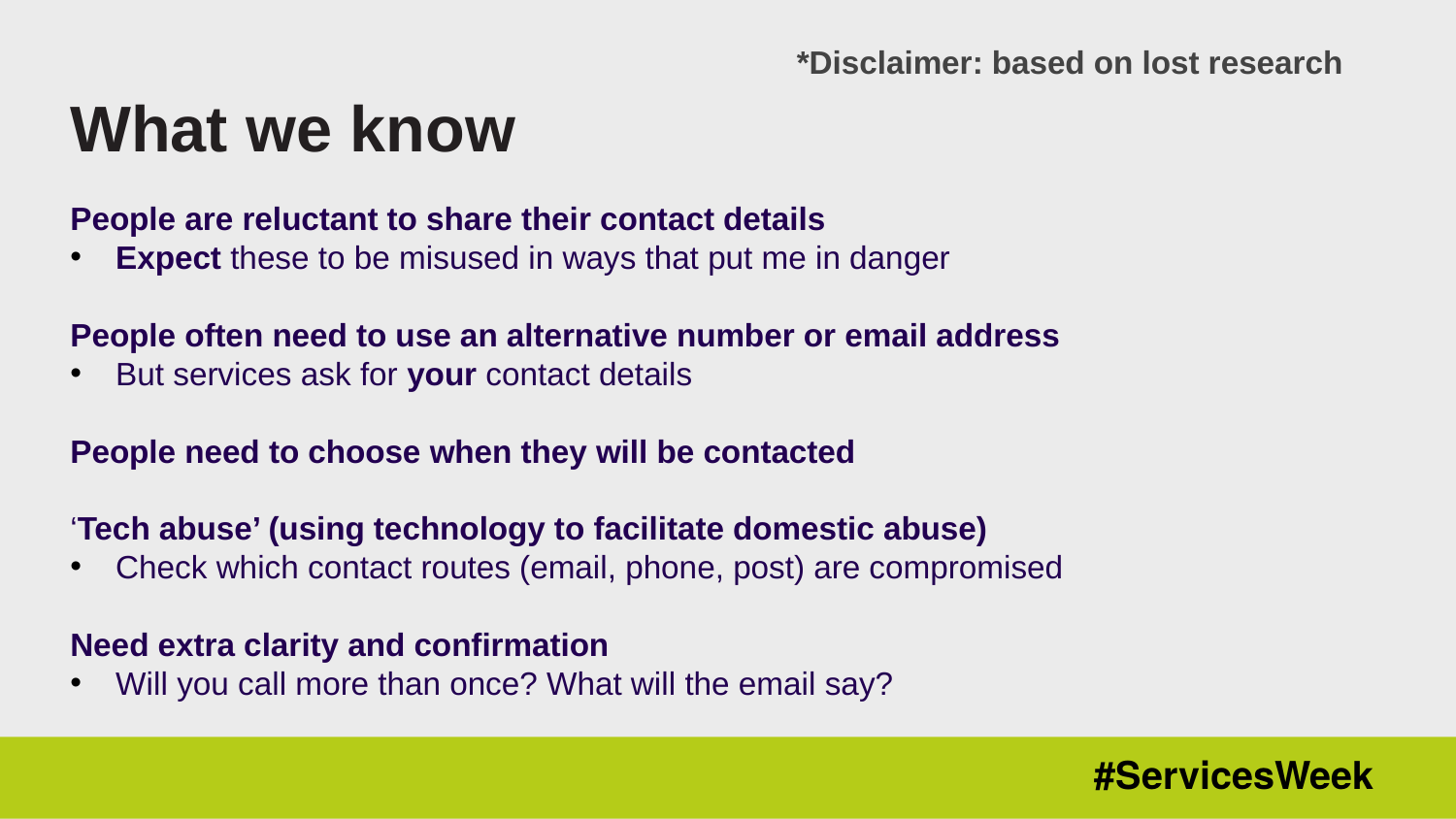

*Disclaimer: based on lost research

# What we know
People are reluctant to share their contact details
Expect these to be misused in ways that put me in danger

People often need to use an alternative number or email address
But services ask for your contact details
People need to choose when they will be contacted
‘Tech abuse’ (using technology to facilitate domestic abuse)
Check which contact routes (email, phone, post) are compromised

Need extra clarity and confirmation
Will you call more than once? What will the email say?